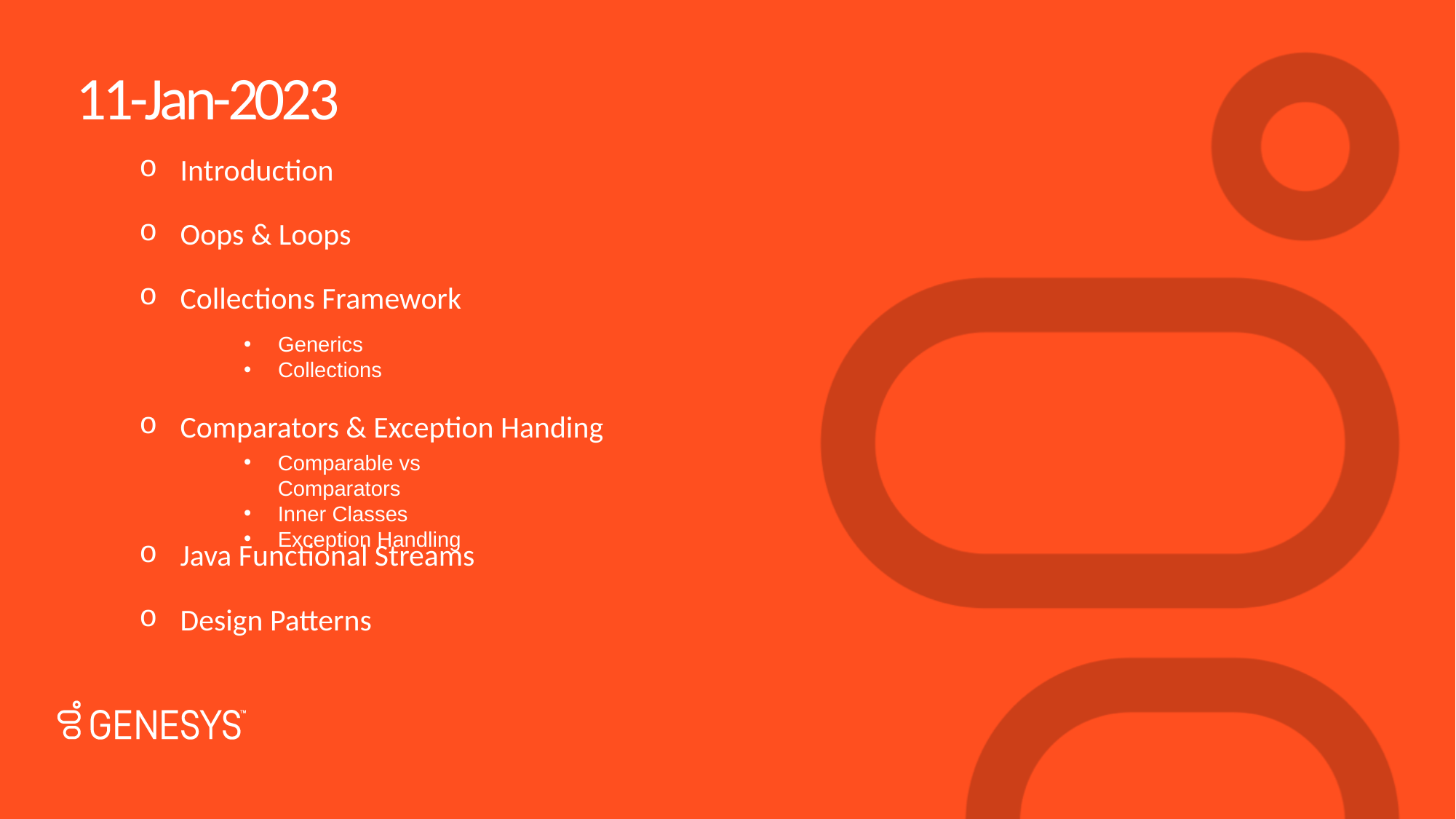

# 11-Jan-2023
Introduction
Oops & Loops
Collections Framework

Comparators & Exception Handing

Java Functional Streams
Design Patterns
Generics
Collections
Comparable vs Comparators
Inner Classes
Exception Handling